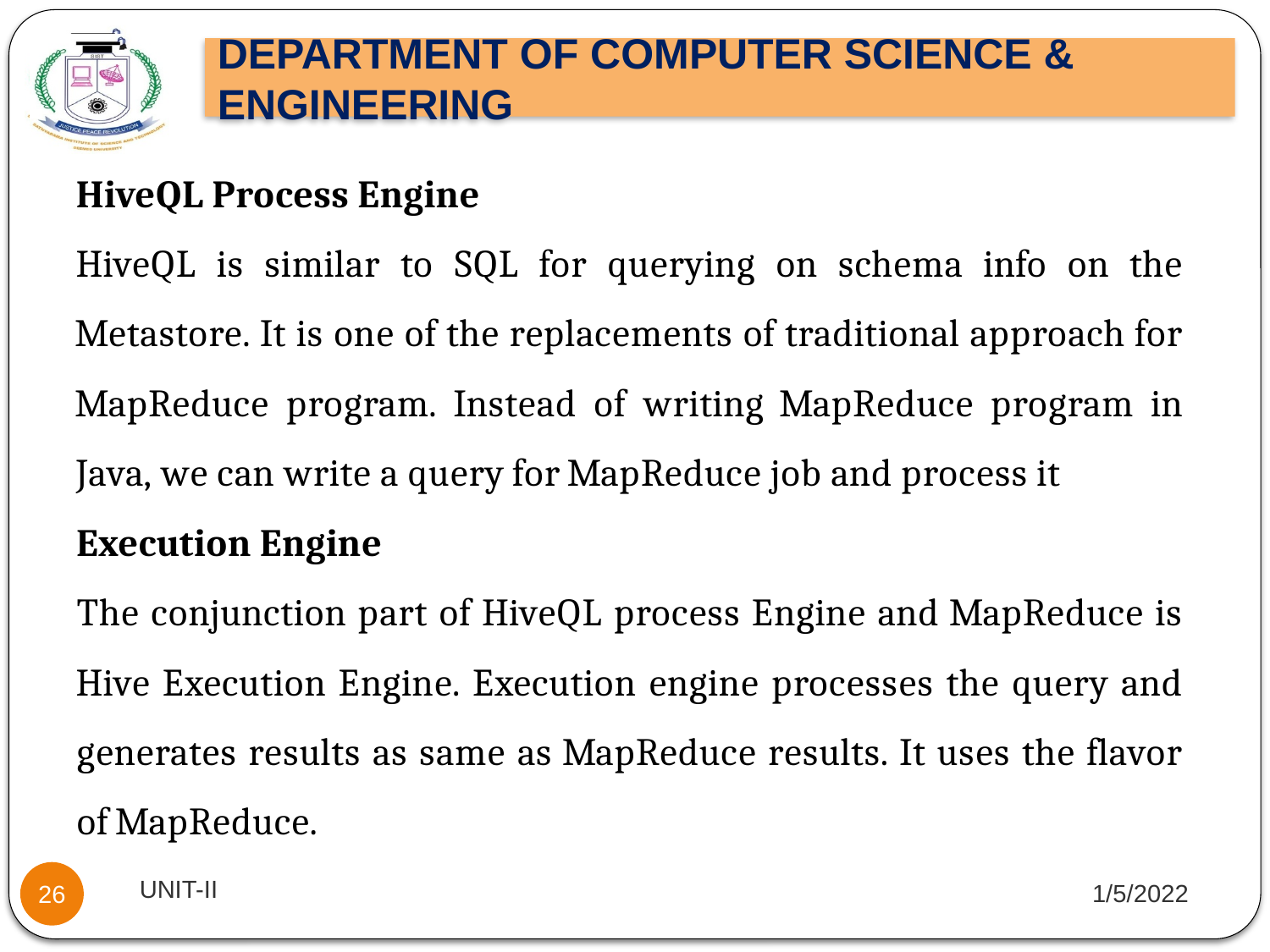

HiveQL Process Engine
HiveQL is similar to SQL for querying on schema info on the Metastore. It is one of the replacements of traditional approach for MapReduce program. Instead of writing MapReduce program in Java, we can write a query for MapReduce job and process it
Execution Engine
The conjunction part of HiveQL process Engine and MapReduce is Hive Execution Engine. Execution engine processes the query and generates results as same as MapReduce results. It uses the flavor of MapReduce.
UNIT-II
1/5/2022
26